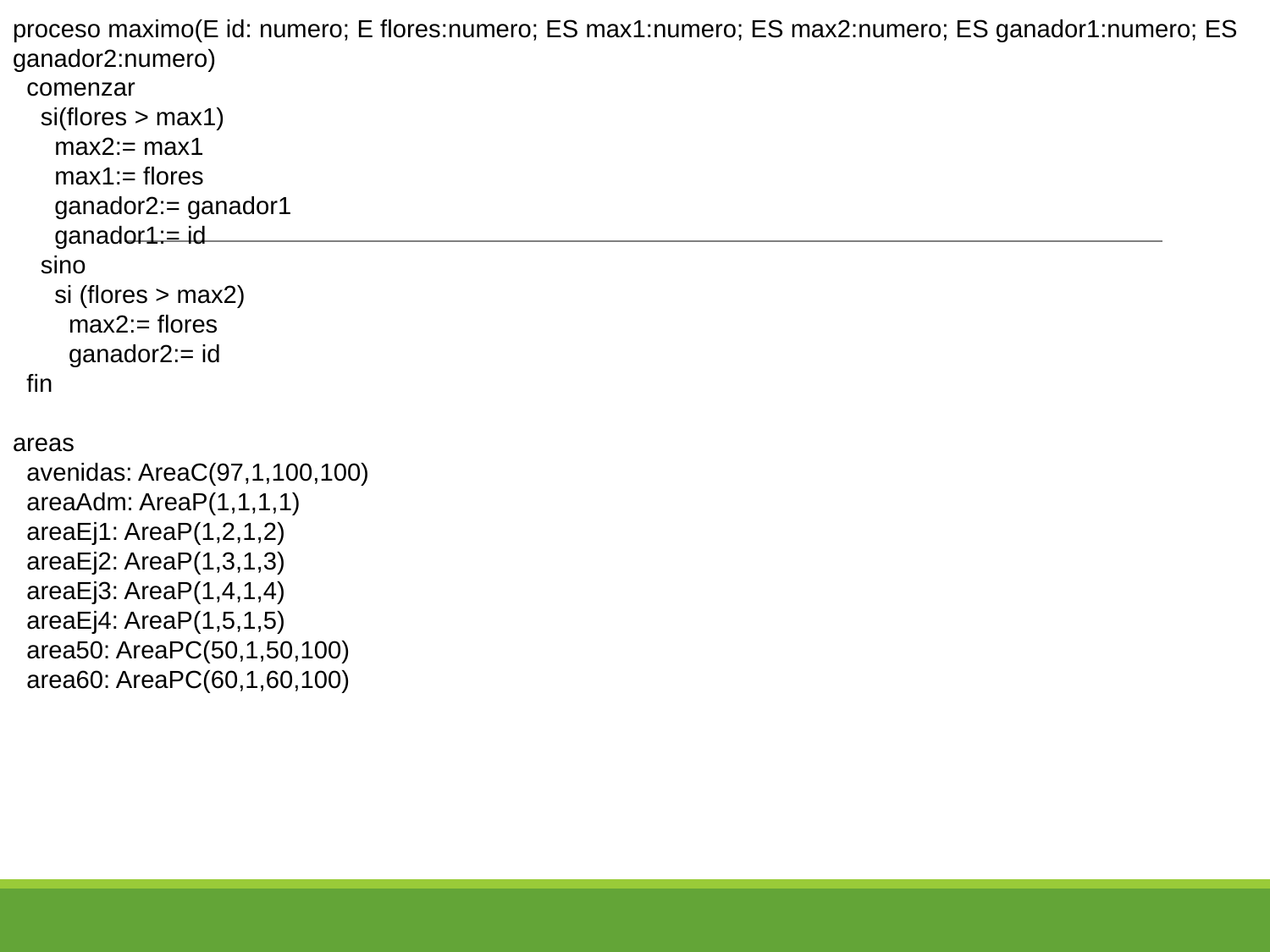

proceso maximo(E id: numero; E flores:numero; ES max1:numero; ES max2:numero; ES ganador1:numero; ES ganador2:numero)
  comenzar
    si(flores > max1)
      max2:= max1
      max1:= flores
      ganador2:= ganador1
      ganador1:= id
    sino
      si (flores > max2)
        max2:= flores
        ganador2:= id
  fin

areas
  avenidas: AreaC(97,1,100,100)
  areaAdm: AreaP(1,1,1,1)
  areaEj1: AreaP(1,2,1,2)
  areaEj2: AreaP(1,3,1,3)
  areaEj3: AreaP(1,4,1,4)
  areaEj4: AreaP(1,5,1,5)
  area50: AreaPC(50,1,50,100)
  area60: AreaPC(60,1,60,100)